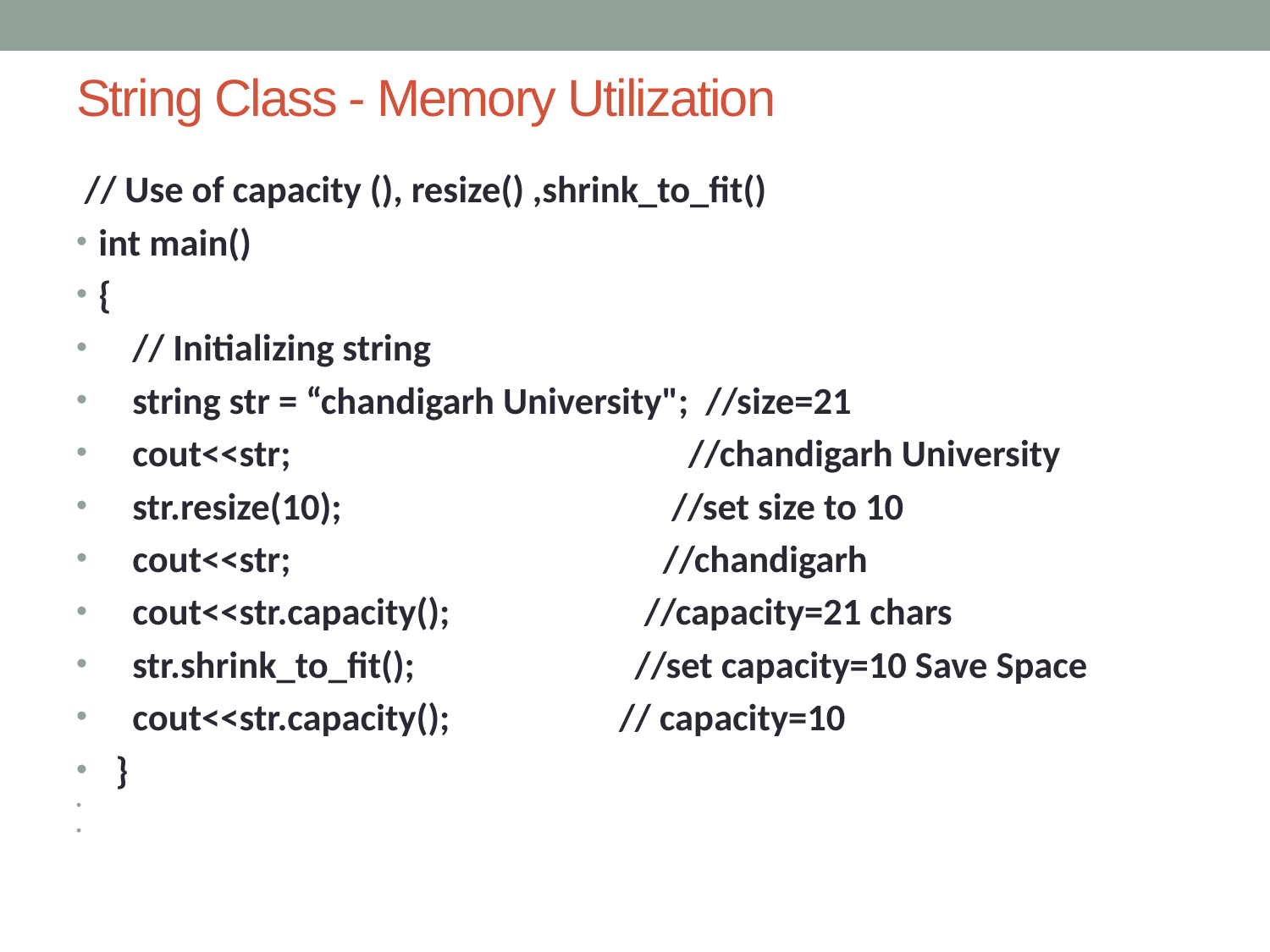

# String Class - Memory Utilization
  // Use of capacity (), resize() ,shrink_to_fit()
int main()
{
    // Initializing string
    string str = “chandigarh University";  //size=21
    cout<<str;                                               //chandigarh University
    str.resize(10);                                       //set size to 10
    cout<<str;                                            //chandigarh
    cout<<str.capacity();                       //capacity=21 chars
    str.shrink_to_fit();                          //set capacity=10 Save Space
    cout<<str.capacity();                    // capacity=10
  }